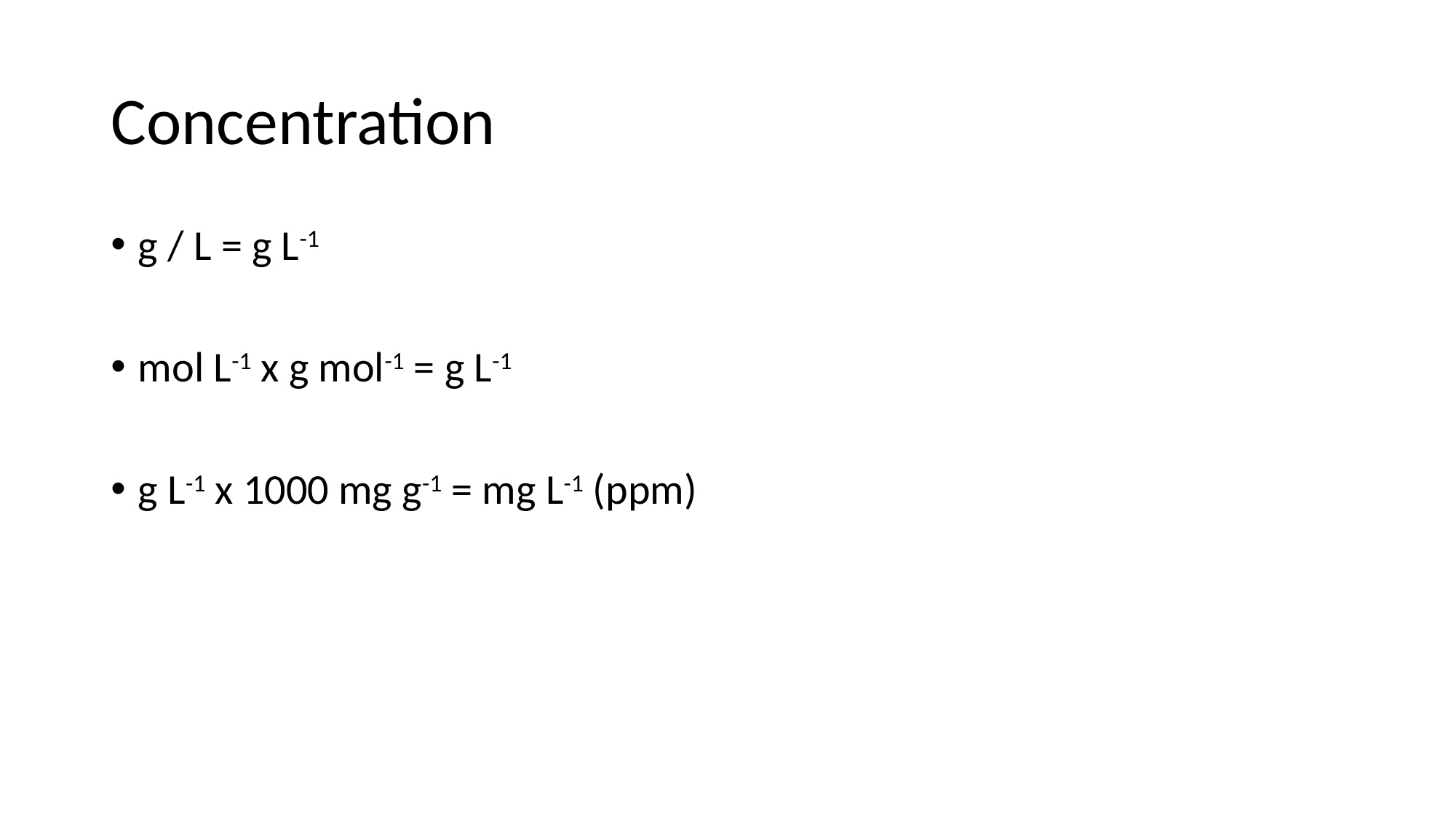

# Concentration
g / L = g L-1

mol L-1 x g mol-1 = g L-1

g L-1 x 1000 mg g-1 = mg L-1 (ppm)